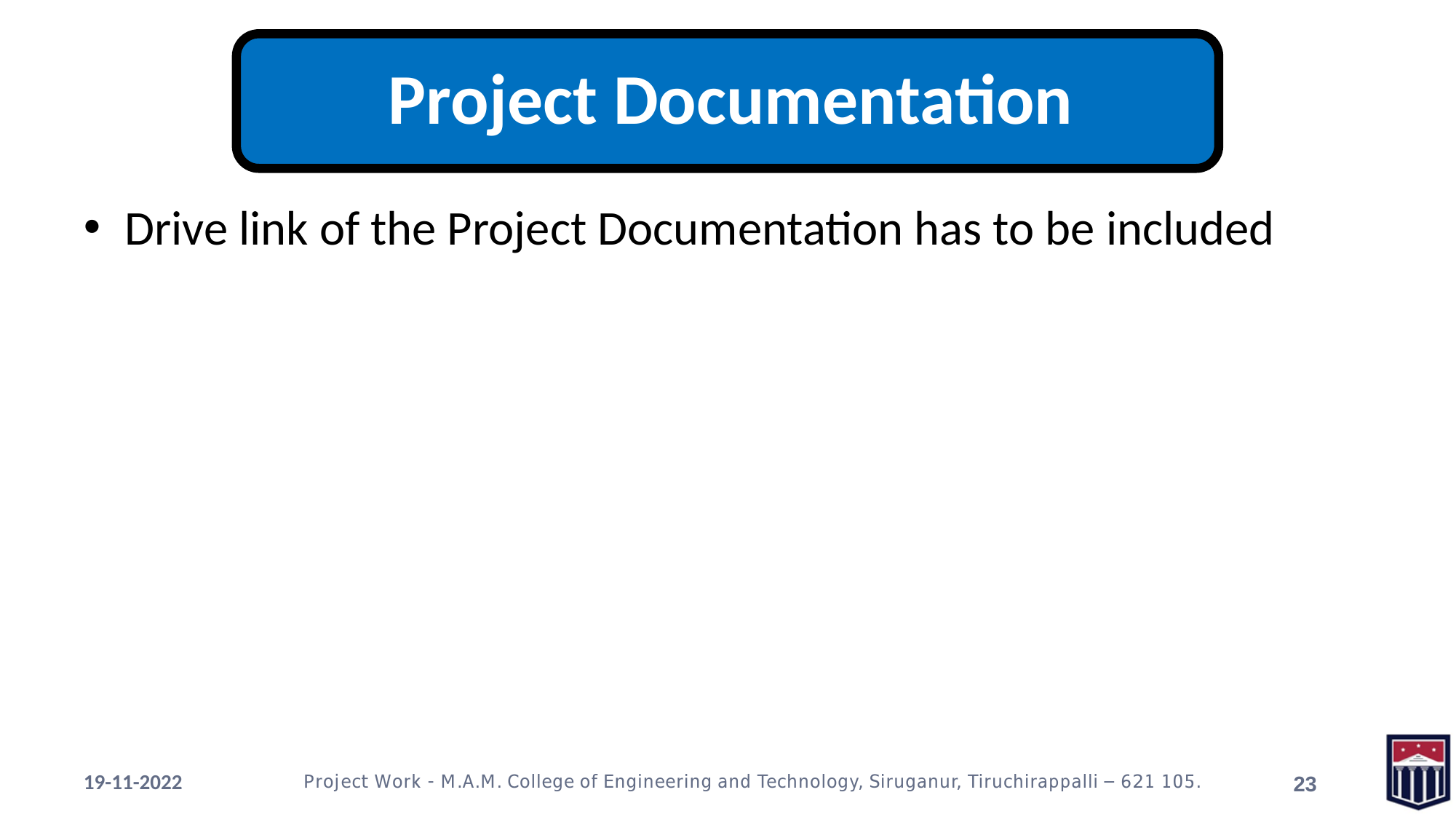

Project Documentation
Drive link of the Project Documentation has to be included

19-11-2022
Project Work - M.A.M. College of Engineering and Technology, Siruganur, Tiruchirappalli – 621 105.
23